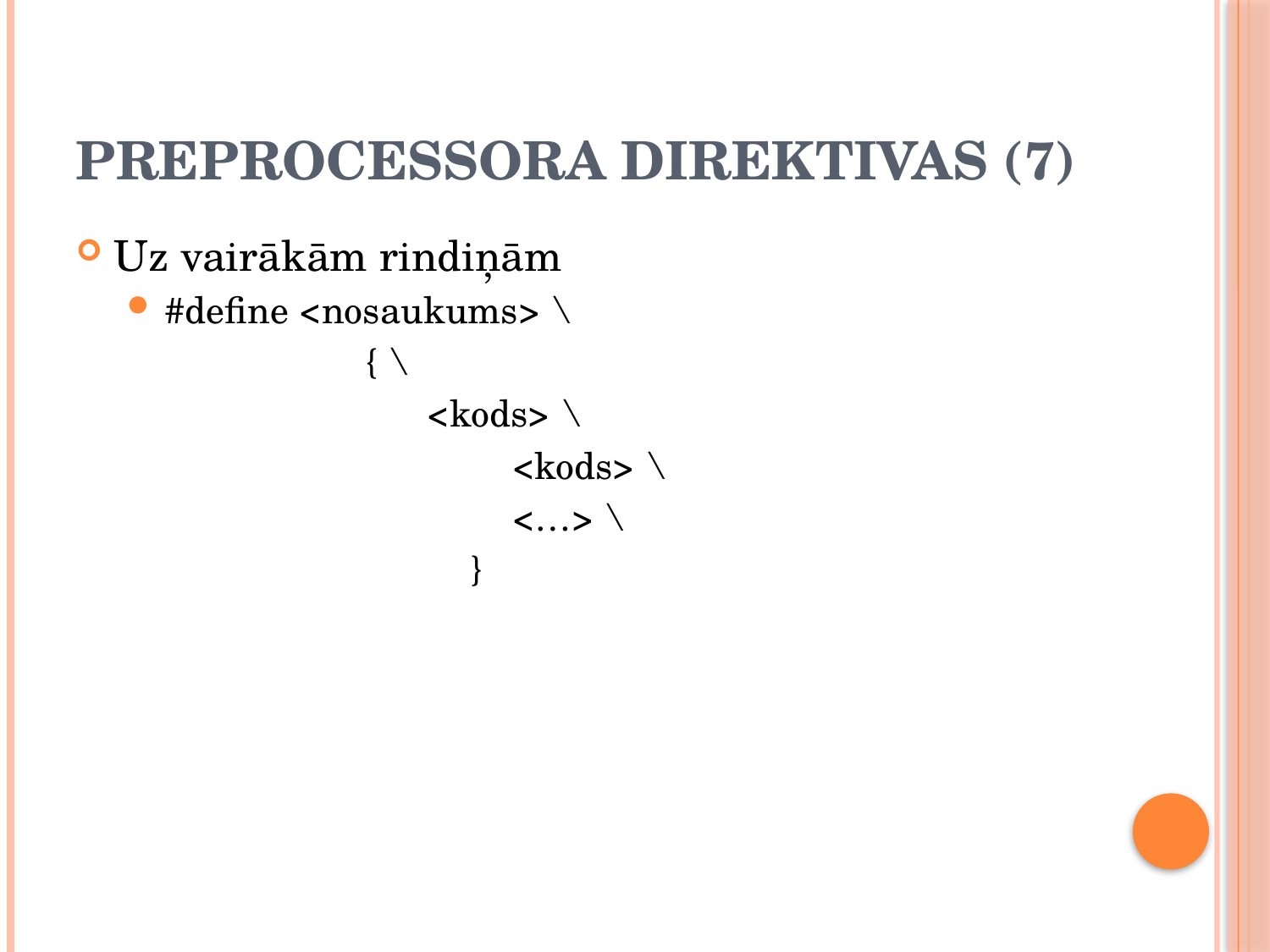

# Preprocessora direktivas (7)
Uz vairākām rindiņām
#define <nosaukums> \
                       { \
                             <kods> \
			         <kods> \
			         <…> \
			     }